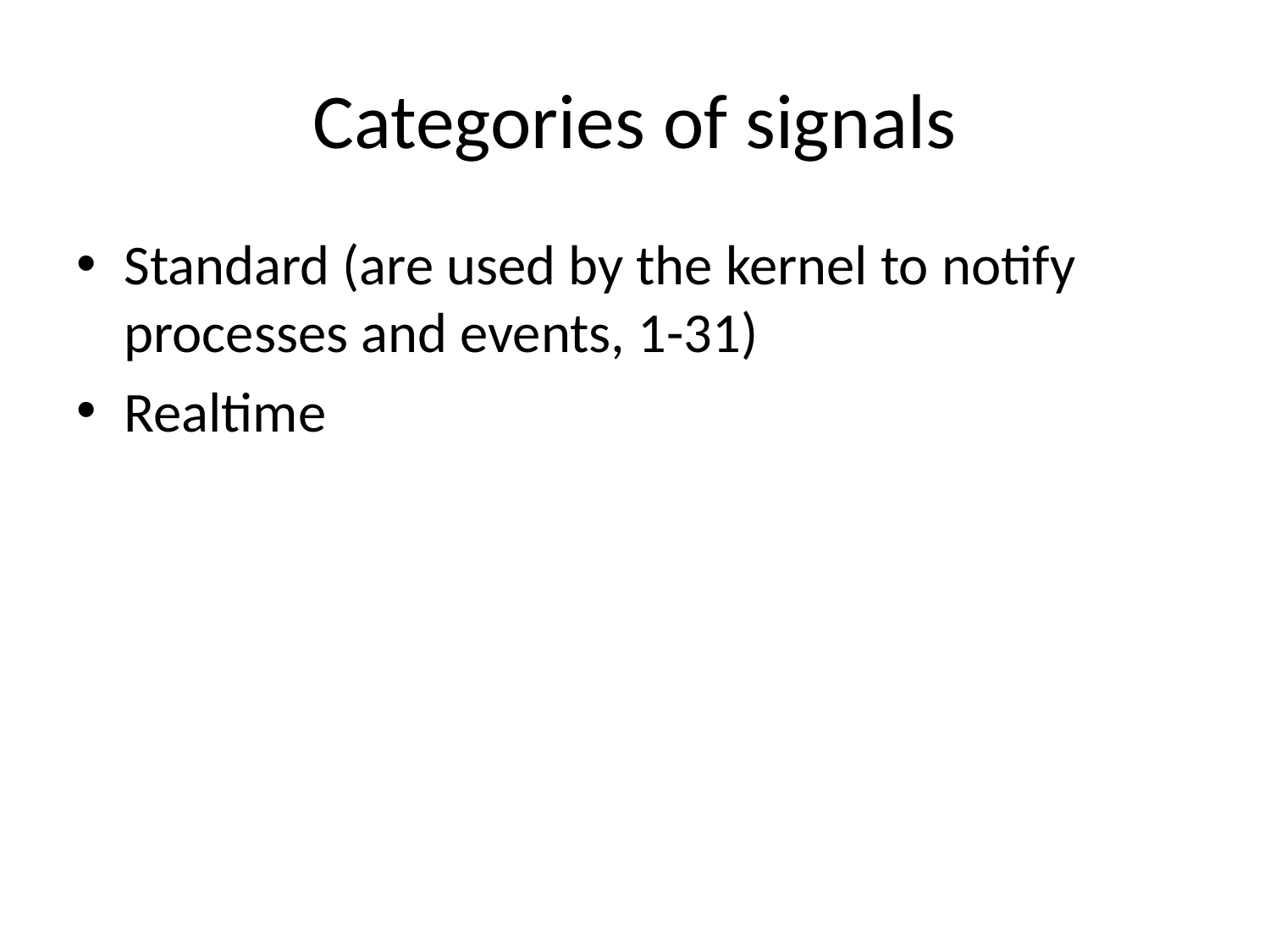

# Categories of signals
Standard (are used by the kernel to notify processes and events, 1-31)
Realtime